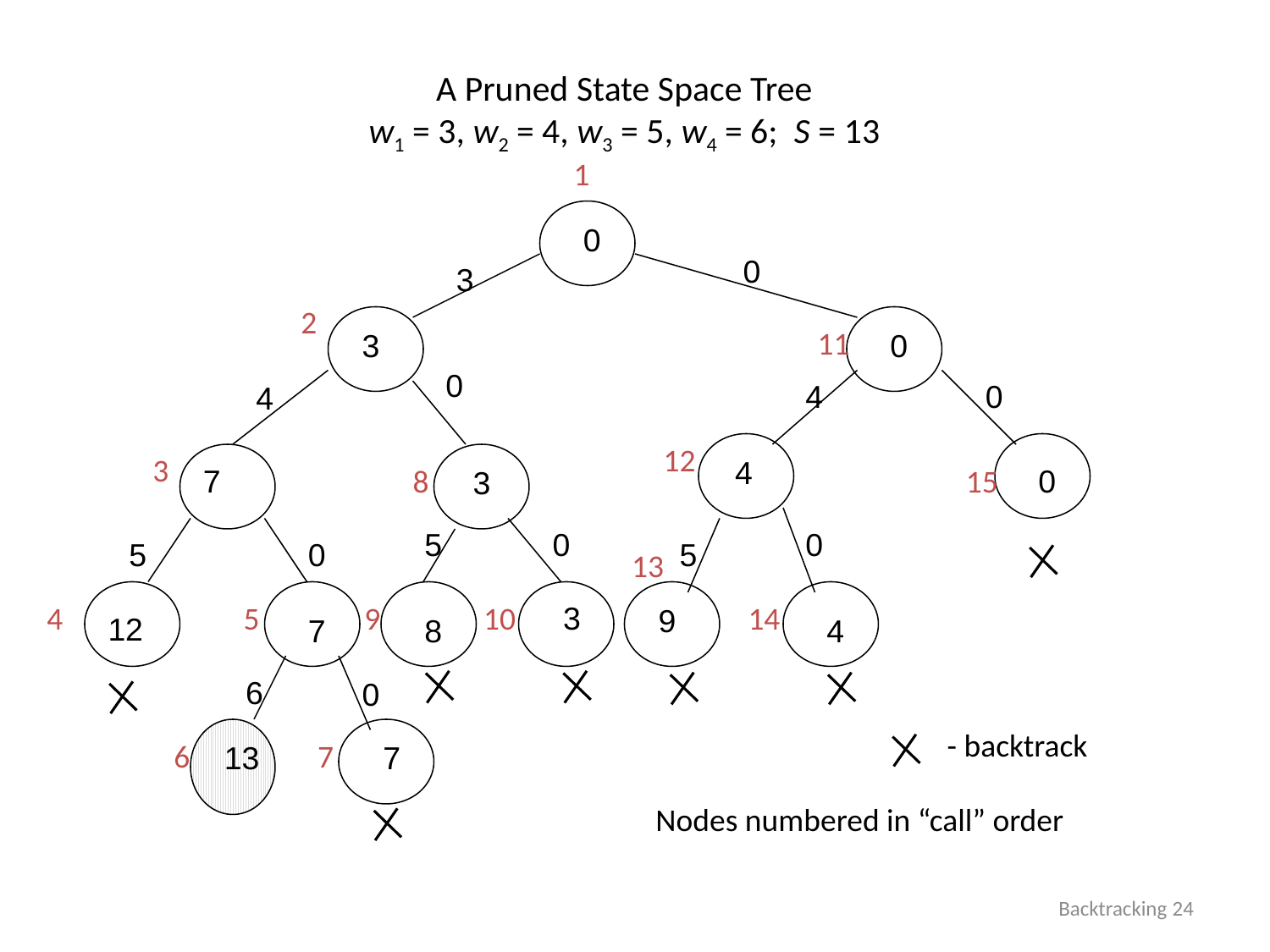

# A Pruned State Space Tree w1 = 3, w2 = 4, w3 = 5, w4 = 6;  S = 13
1

0
0

3

2

11
3
0
0

4

0
4

12

3

4
7
8
15
0
3

5

0

0
5
0

5
13

4
5
9
10
3
14
9
12
7
8
4

6
0

- backtrack
6
7
13
7

Nodes numbered in “call” order

Backtracking 24